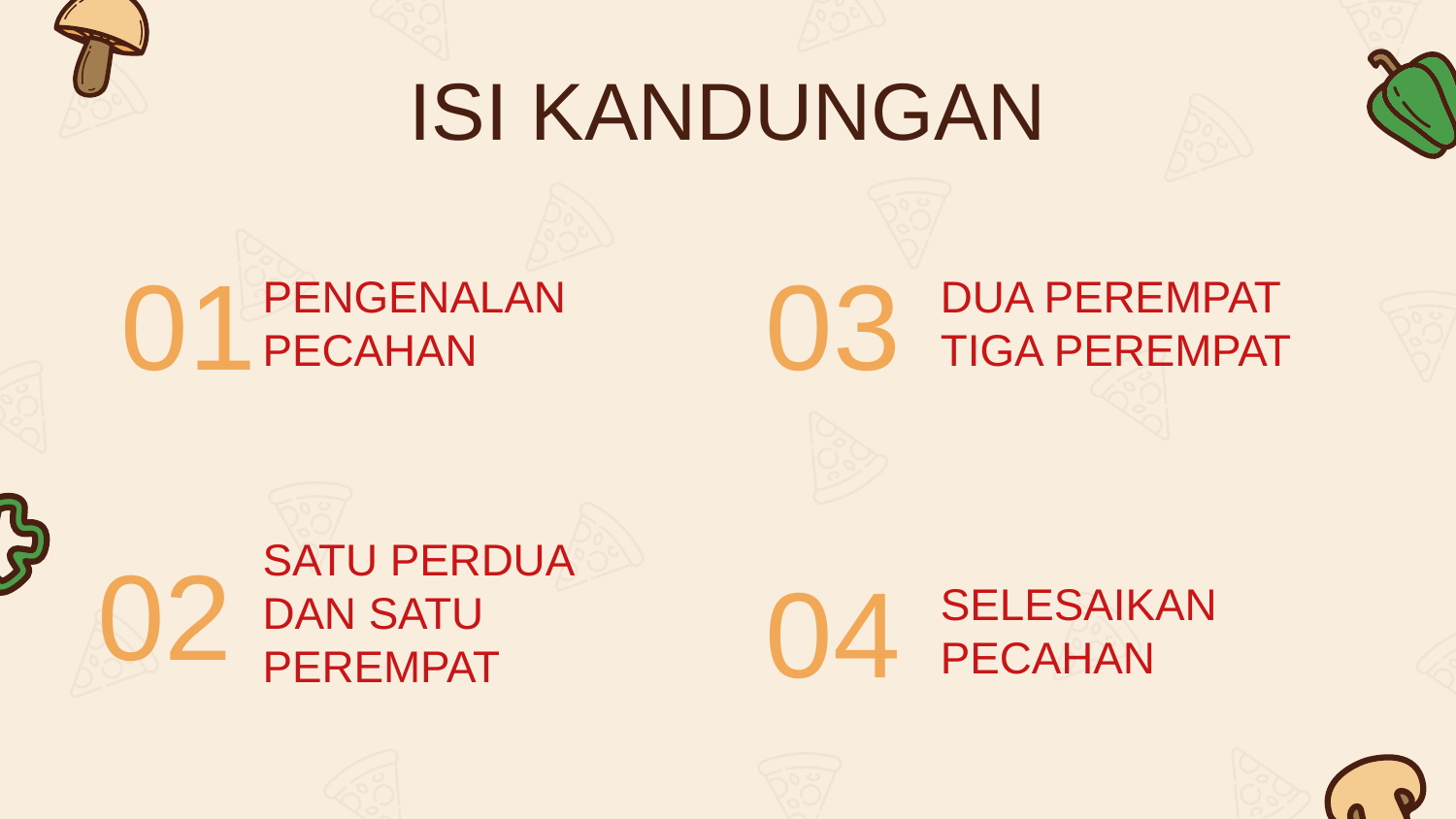

# ISI KANDUNGAN
01
03
PENGENALAN PECAHAN
DUA PEREMPAT TIGA PEREMPAT
02
04
SATU PERDUA DAN SATU PEREMPAT
SELESAIKAN PECAHAN